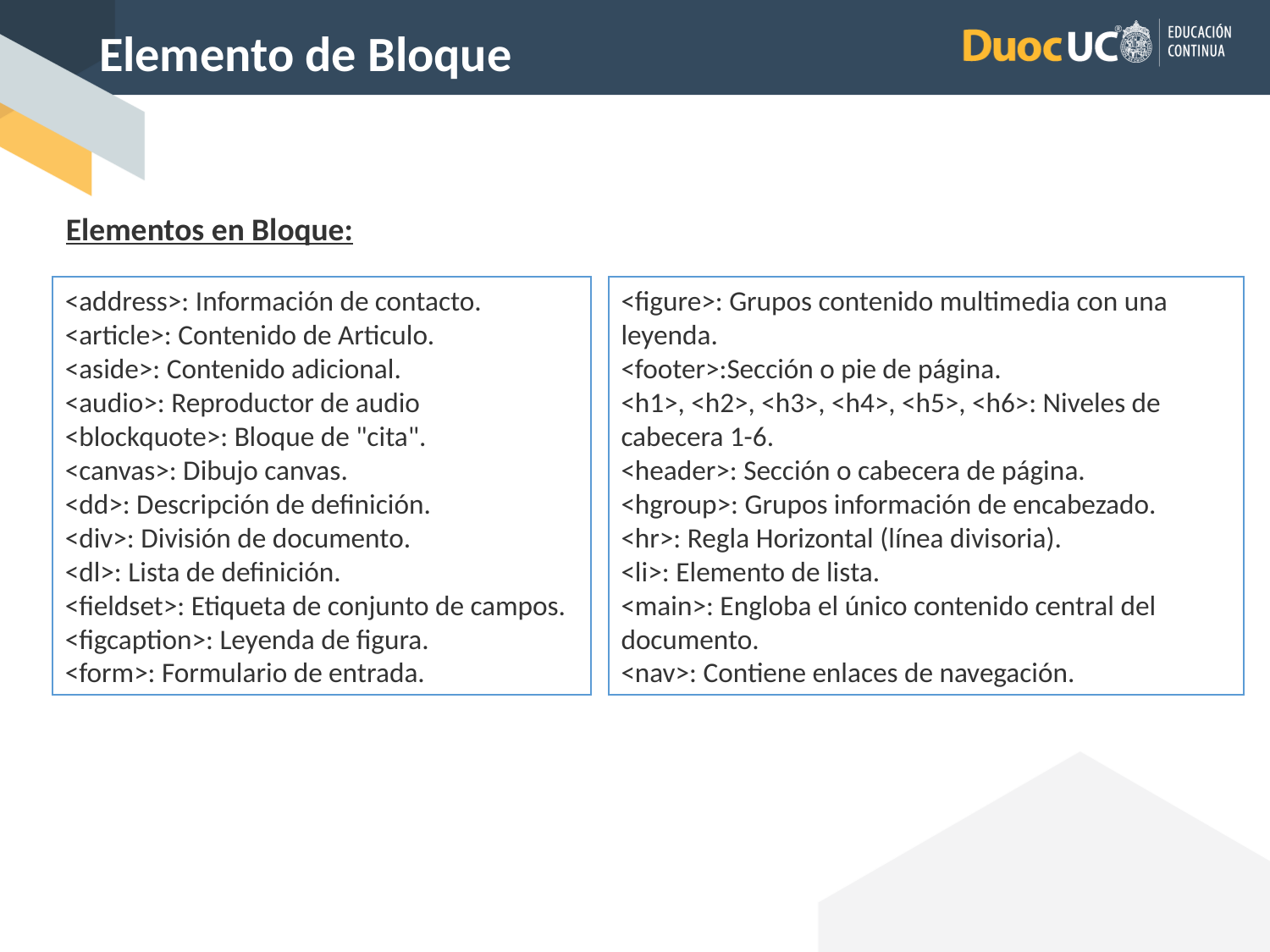

Elemento de Bloque
Elementos en Bloque:
<address>: Información de contacto.
<article>: Contenido de Articulo.
<aside>: Contenido adicional.
<audio>: Reproductor de audio
<blockquote>: Bloque de "cita".
<canvas>: Dibujo canvas.
<dd>: Descripción de definición.
<div>: División de documento.
<dl>: Lista de definición.
<fieldset>: Etiqueta de conjunto de campos.
<figcaption>: Leyenda de figura.
<form>: Formulario de entrada.
<figure>: Grupos contenido multimedia con una leyenda.
<footer>:Sección o pie de página.
<h1>, <h2>, <h3>, <h4>, <h5>, <h6>: Niveles de cabecera 1-6.
<header>: Sección o cabecera de página.
<hgroup>: Grupos información de encabezado.
<hr>: Regla Horizontal (línea divisoria).
<li>: Elemento de lista.
<main>: Engloba el único contenido central del documento.
<nav>: Contiene enlaces de navegación.